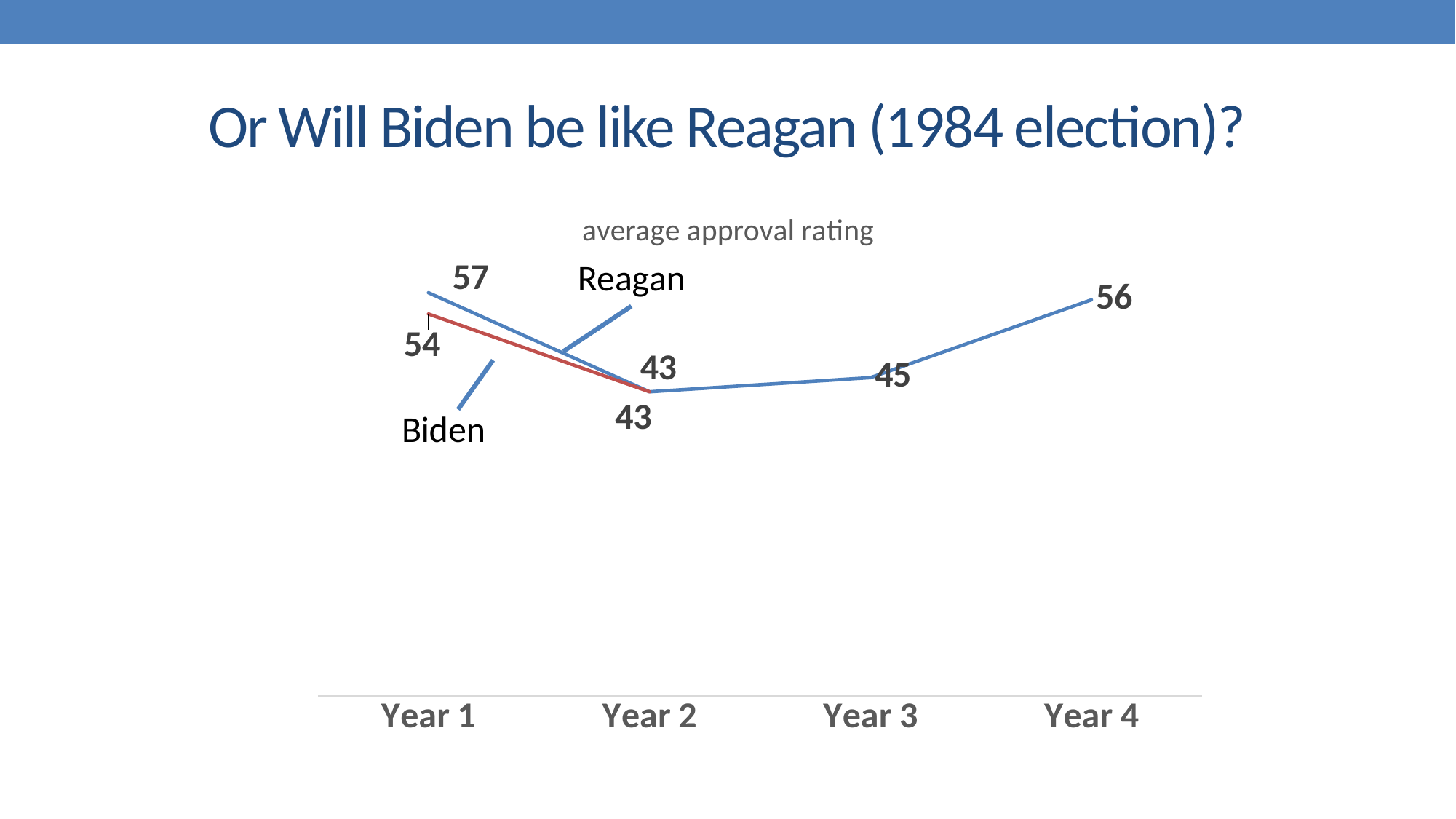

# Or Will Biden be like Reagan (1984 election)?

### Chart: average approval rating

| Category | Column2 | Column1 |
|---|---|---|
| Year 1 | 57.0 | 54.0 |
| Year 2 | 43.0 | 43.0 |
| Year 3 | 45.0 | None |
| Year 4 | 56.0 | None |